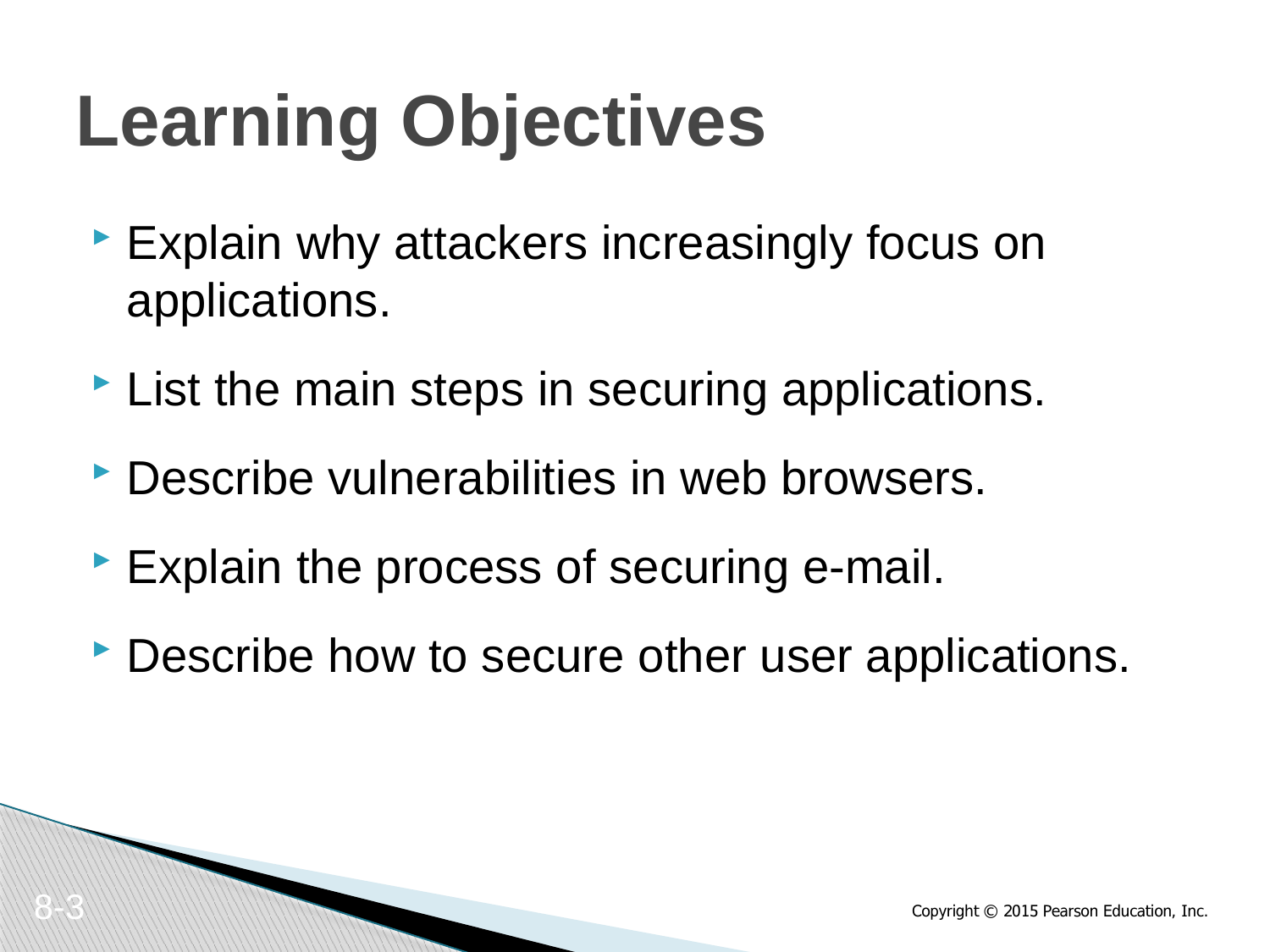

# Learning Objectives
Explain why attackers increasingly focus on applications.
List the main steps in securing applications.
Describe vulnerabilities in web browsers.
Explain the process of securing e-mail.
Describe how to secure other user applications.
8-3